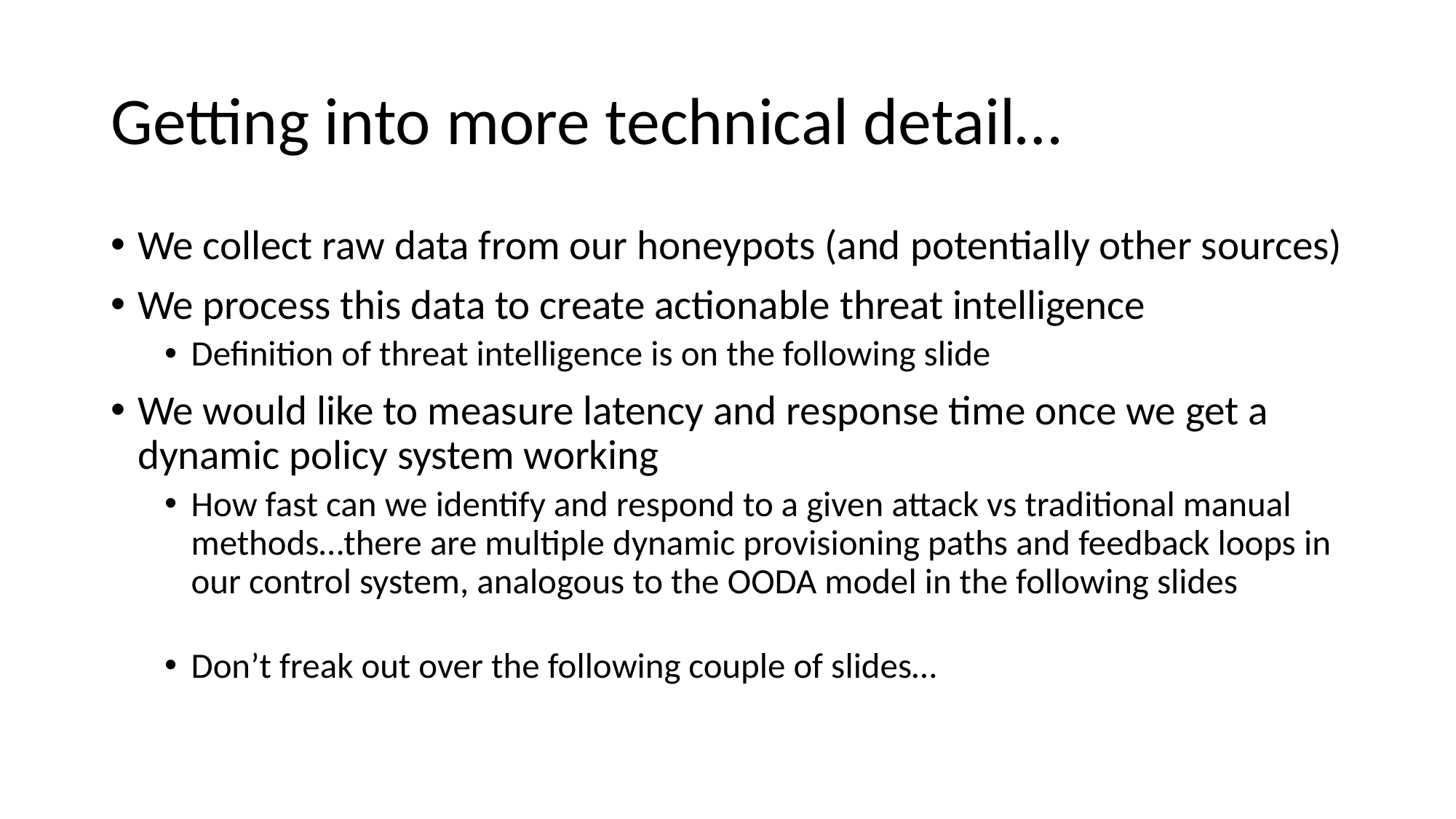

# Getting into more technical detail…
We collect raw data from our honeypots (and potentially other sources)
We process this data to create actionable threat intelligence
Definition of threat intelligence is on the following slide
We would like to measure latency and response time once we get a dynamic policy system working
How fast can we identify and respond to a given attack vs traditional manual methods…there are multiple dynamic provisioning paths and feedback loops in our control system, analogous to the OODA model in the following slides
Don’t freak out over the following couple of slides…